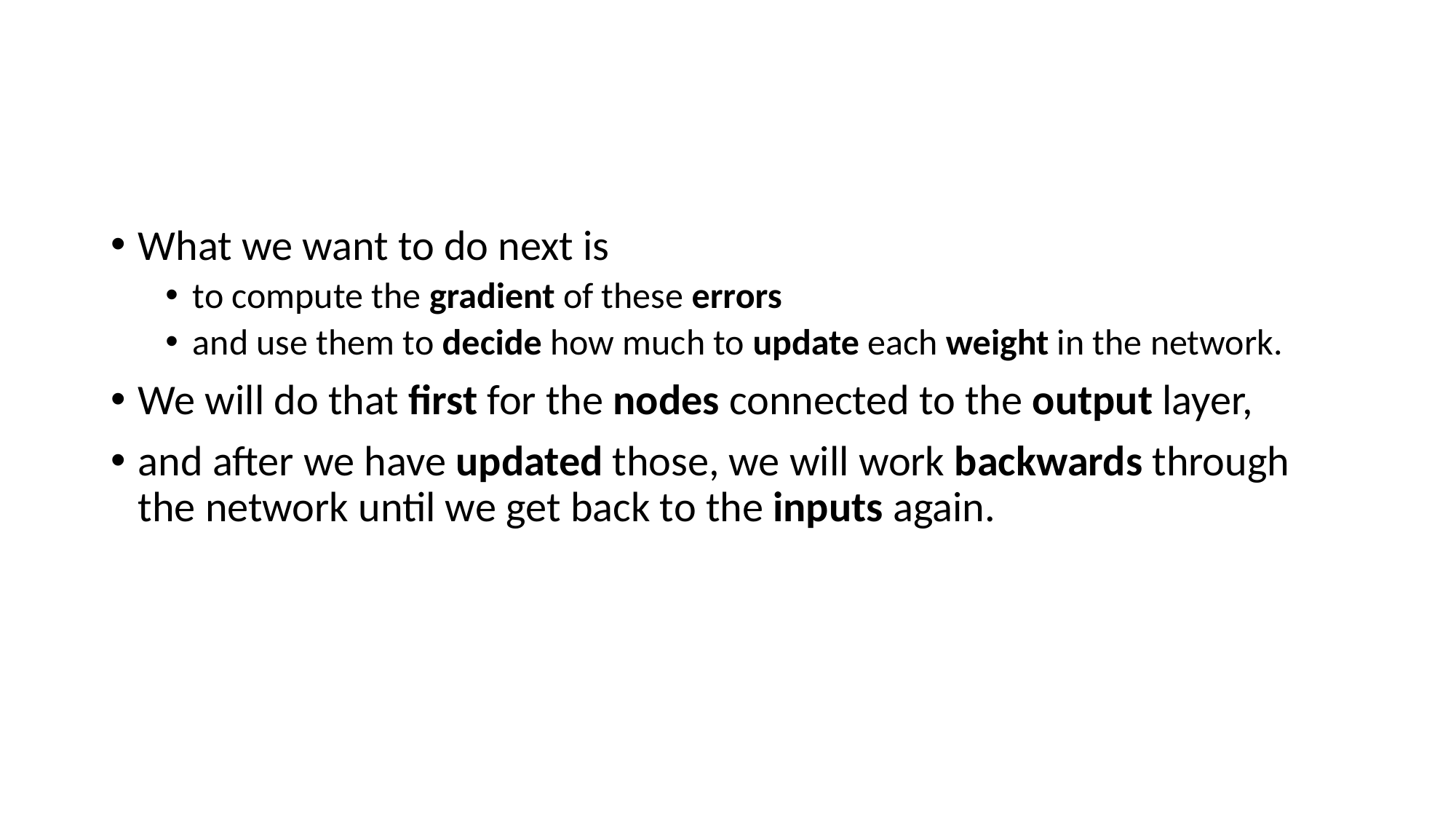

#
What we want to do next is
to compute the gradient of these errors
and use them to decide how much to update each weight in the network.
We will do that first for the nodes connected to the output layer,
and after we have updated those, we will work backwards through the network until we get back to the inputs again.